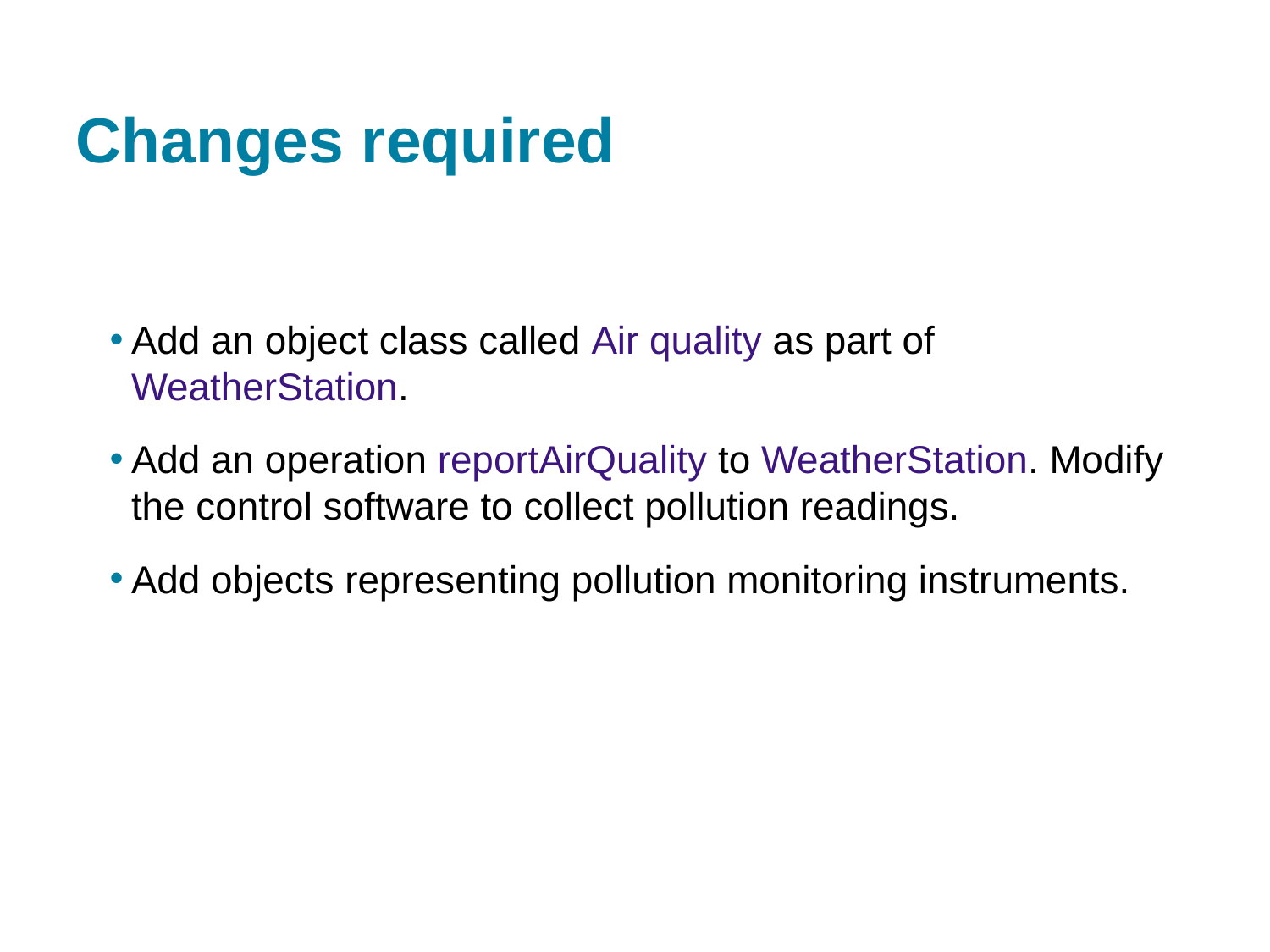

# Changes required
Add an object class called Air quality as part of WeatherStation.
Add an operation reportAirQuality to WeatherStation. Modify the control software to collect pollution readings.
Add objects representing pollution monitoring instruments.